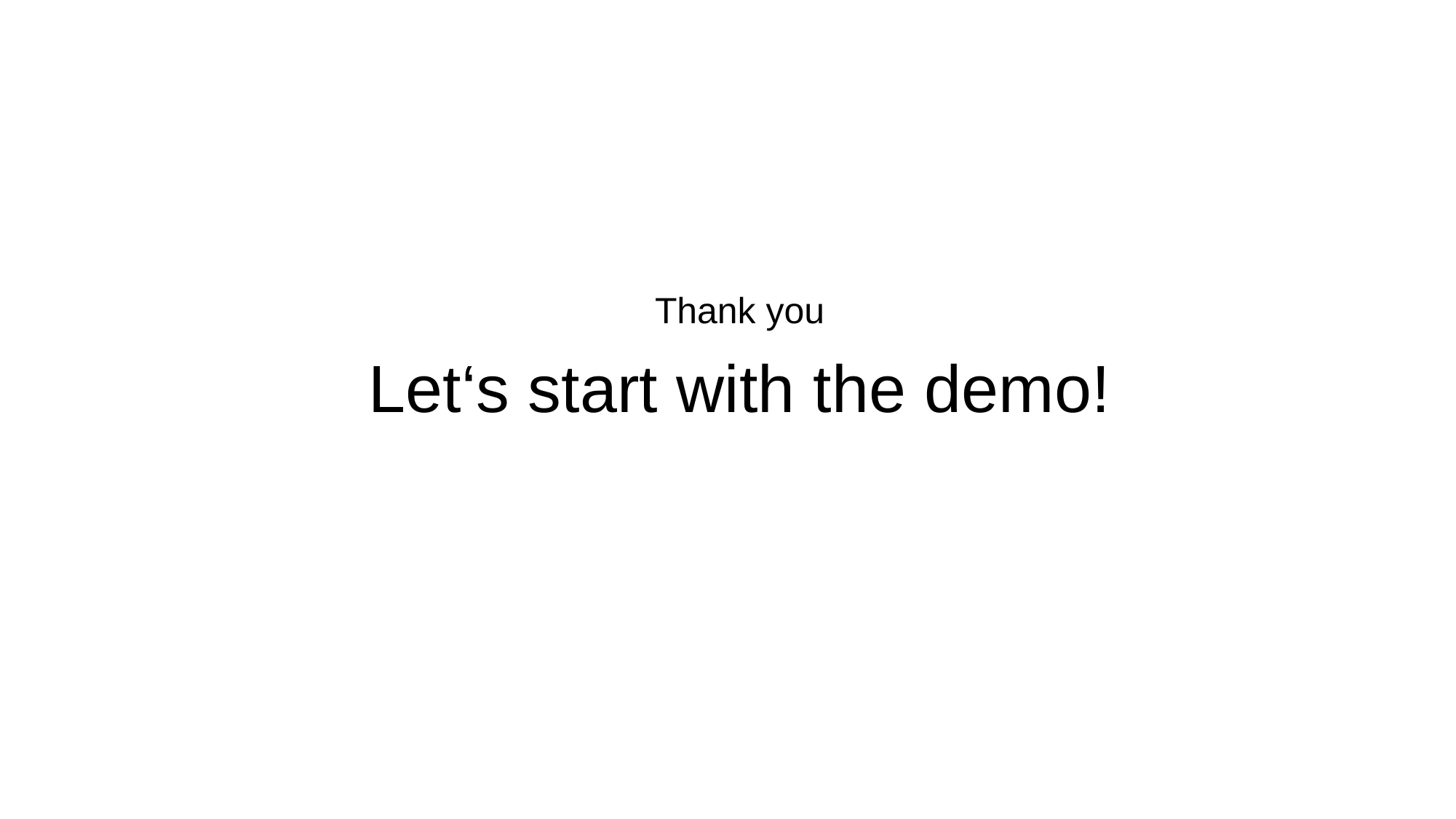

Thank you
# Let‘s start with the demo!